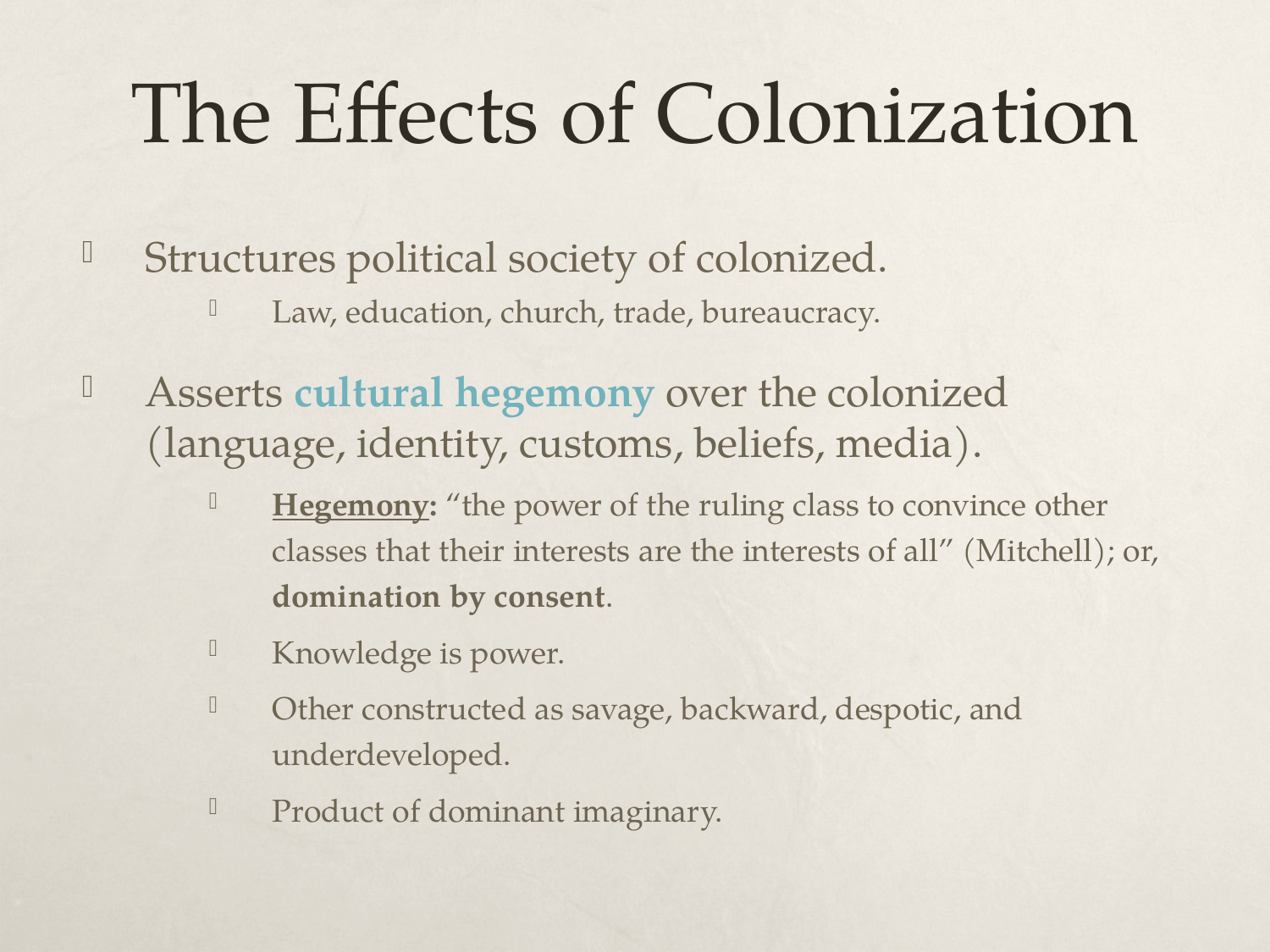

# The Effects of Colonization
Structures political society of colonized.
Law, education, church, trade, bureaucracy.
Asserts cultural hegemony over the colonized (language, identity, customs, beliefs, media).
Hegemony: “the power of the ruling class to convince other classes that their interests are the interests of all” (Mitchell); or, domination by consent.
Knowledge is power.
Other constructed as savage, backward, despotic, and underdeveloped.
Product of dominant imaginary.